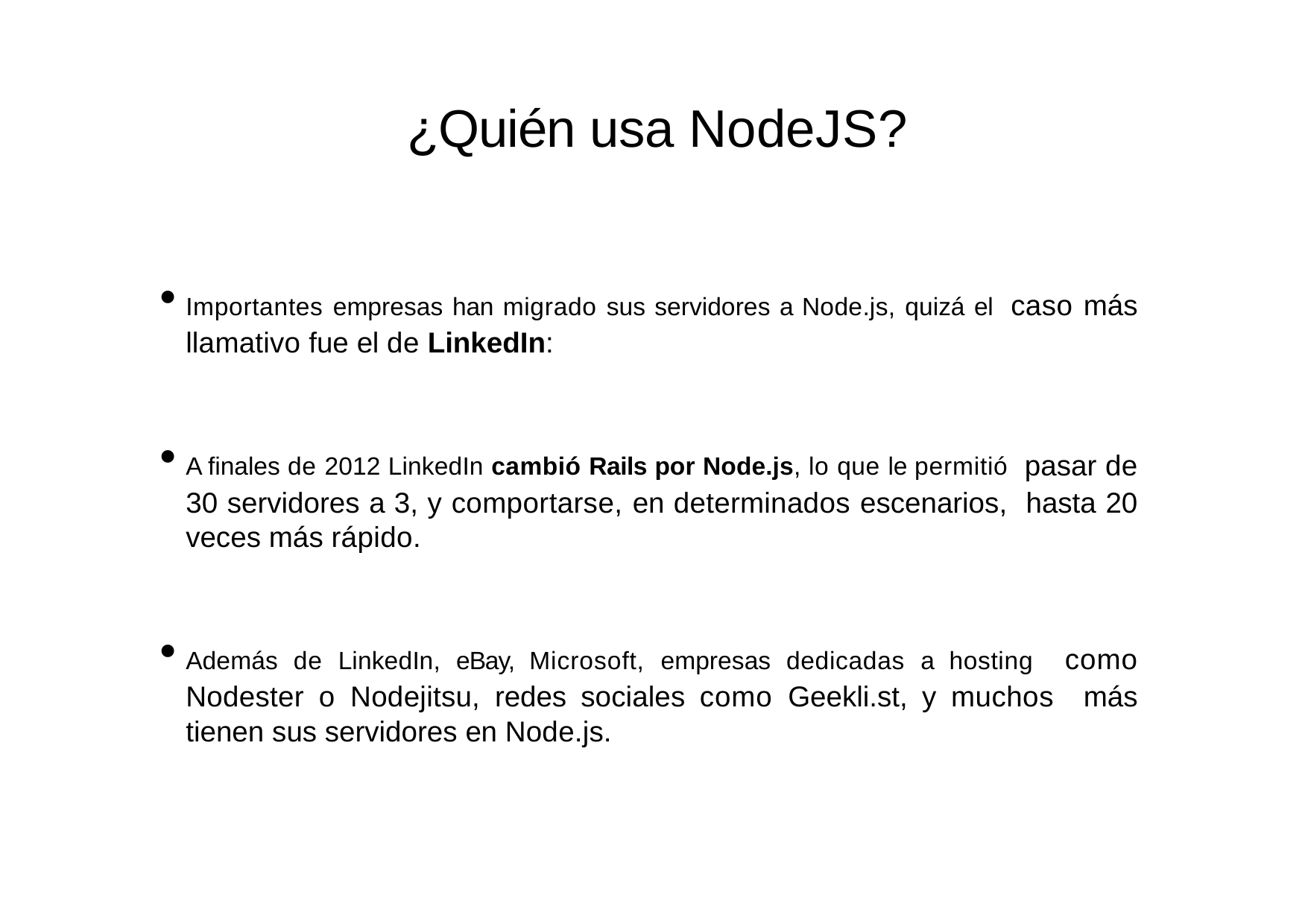

# ¿Quién usa NodeJS?
Importantes empresas han migrado sus servidores a Node.js, quizá el  caso más llamativo fue el de LinkedIn:

A ﬁnales de 2012 LinkedIn cambió Rails por Node.js, lo que le permitió  pasar de 30 servidores a 3, y comportarse, en determinados escenarios,  hasta 20 veces más rápido.

Además de LinkedIn, eBay, Microsoft, empresas dedicadas a hosting  como Nodester o Nodejitsu, redes sociales como Geekli.st, y muchos  más tienen sus servidores en Node.js.